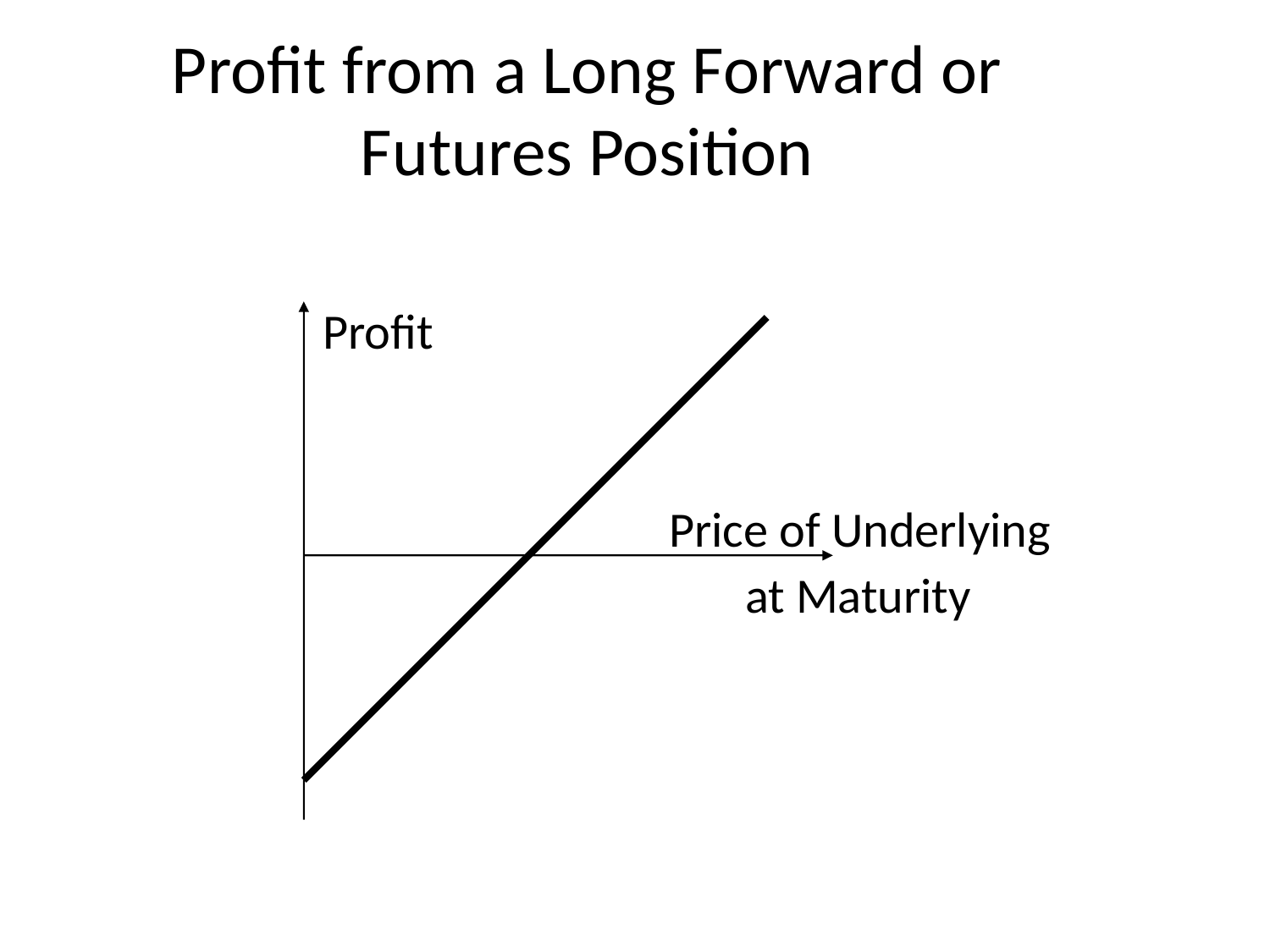

# Profit from a Long Forward or Futures Position
Profit

Price of Underlying
      at Maturity